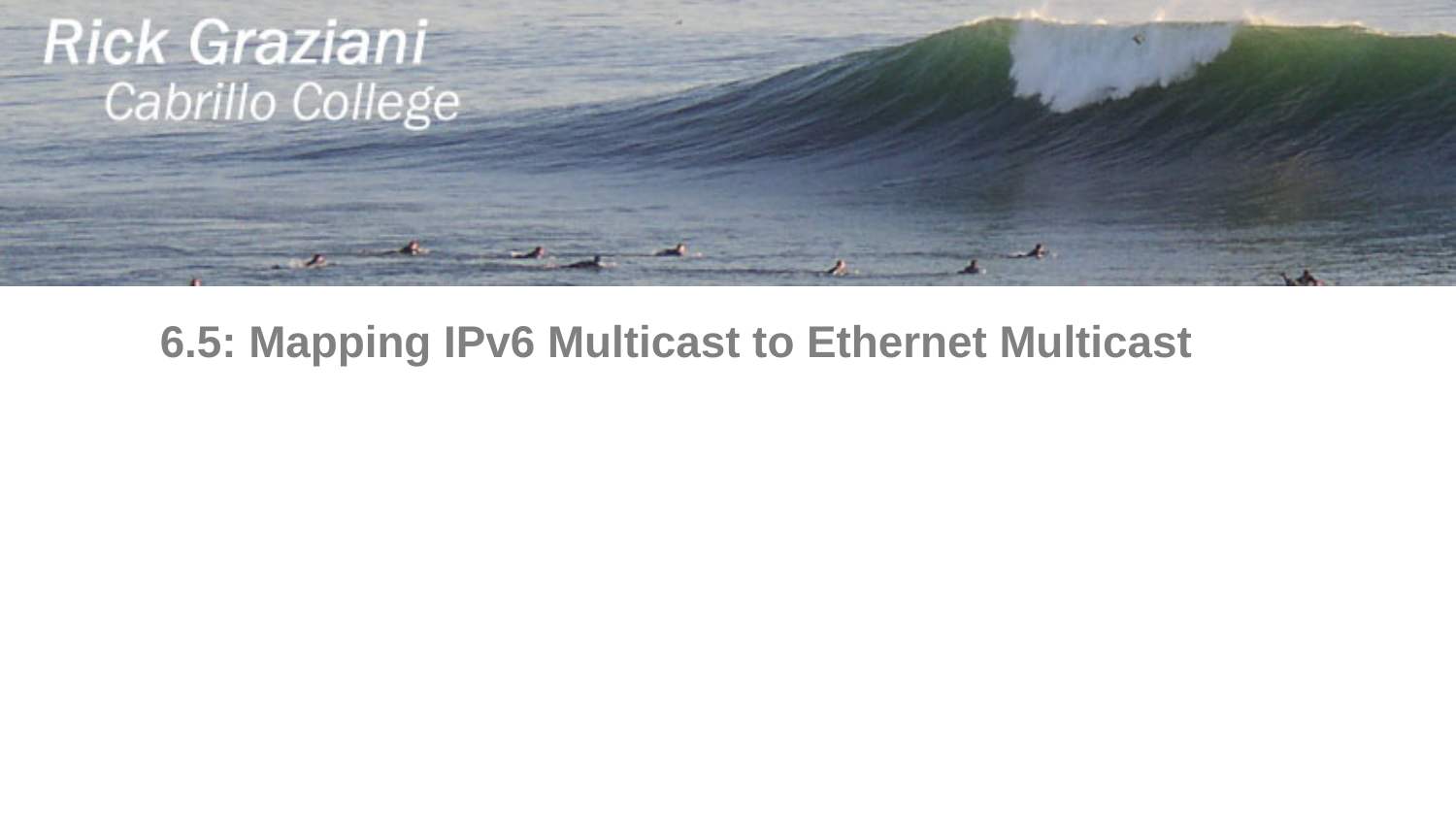

6.5: Mapping IPv6 Multicast to Ethernet Multicast